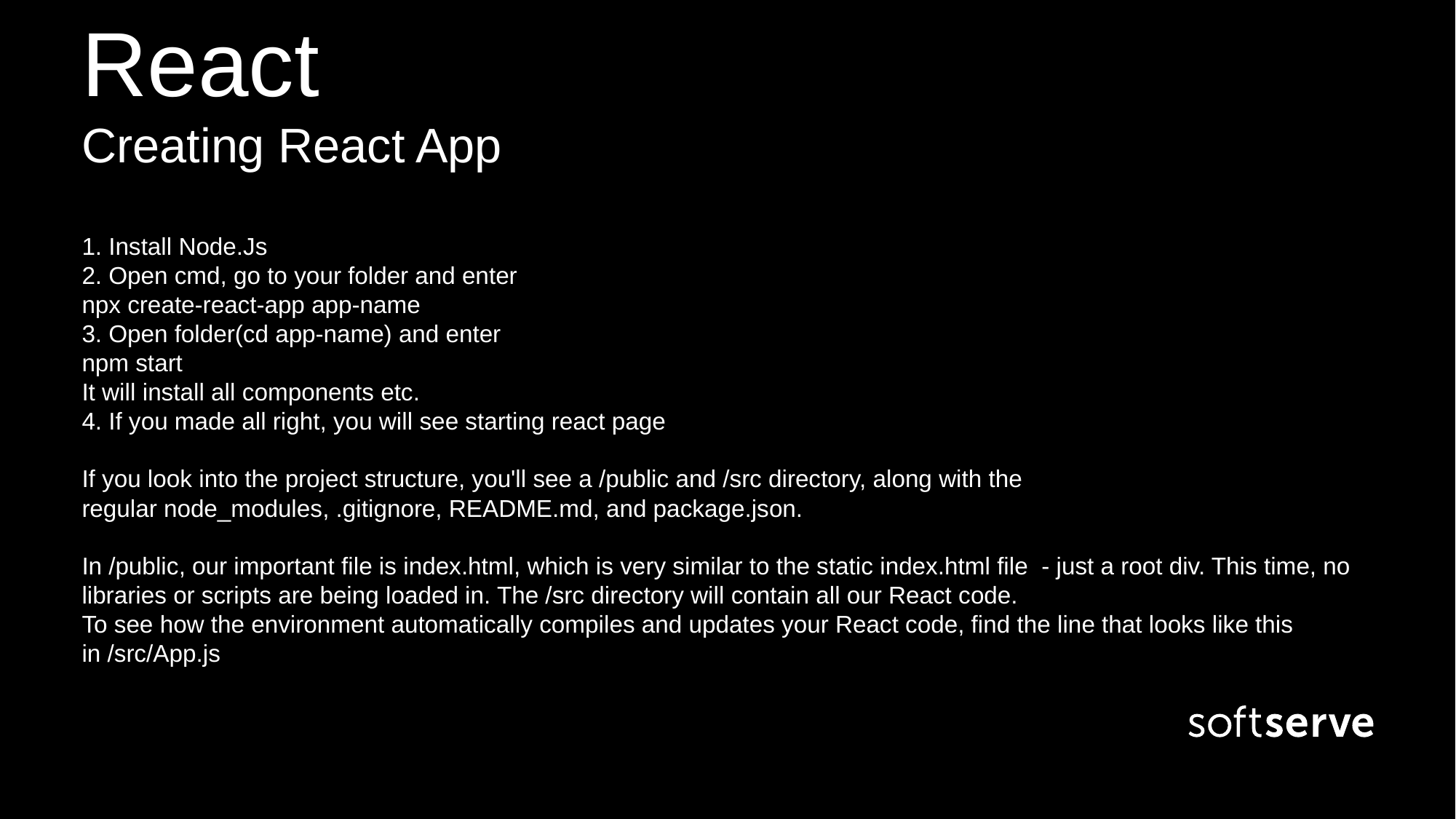

# React Creating React App 1. Install Node.Js 2. Open cmd, go to your folder and enter npx create-react-app app-name 3. Open folder(cd app-name) and enter npm start It will install all components etc. 4. If you made all right, you will see starting react page If you look into the project structure, you'll see a /public and /src directory, along with the regular node_modules, .gitignore, README.md, and package.json. In /public, our important file is index.html, which is very similar to the static index.html file  - just a root div. This time, no libraries or scripts are being loaded in. The /src directory will contain all our React code. To see how the environment automatically compiles and updates your React code, find the line that looks like this in /src/App.js